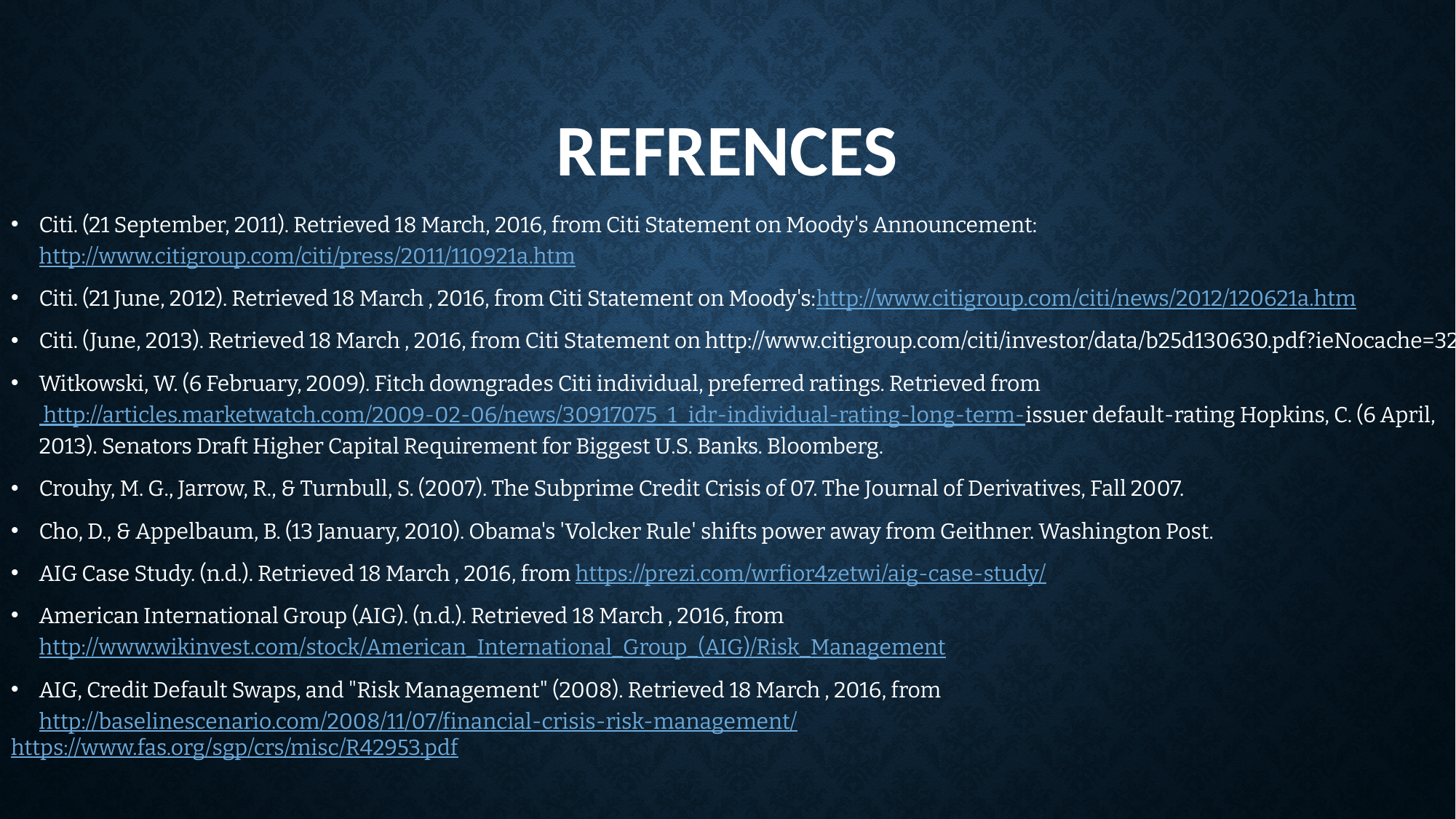

# REFRENCES
Citi. (21 September, 2011). Retrieved 18 March, 2016, from Citi Statement on Moody's Announcement: http://www.citigroup.com/citi/press/2011/110921a.htm
Citi. (21 June, 2012). Retrieved 18 March , 2016, from Citi Statement on Moody's:http://www.citigroup.com/citi/news/2012/120621a.htm
Citi. (June, 2013). Retrieved 18 March , 2016, from Citi Statement on http://www.citigroup.com/citi/investor/data/b25d130630.pdf?ieNocache=32
Witkowski, W. (6 February, 2009). Fitch downgrades Citi individual, preferred ratings. Retrieved from http://articles.marketwatch.com/2009-02-06/news/30917075_1_idr-individual-rating-long-term-issuer default-rating Hopkins, C. (6 April, 2013). Senators Draft Higher Capital Requirement for Biggest U.S. Banks. Bloomberg.
Crouhy, M. G., Jarrow, R., & Turnbull, S. (2007). The Subprime Credit Crisis of 07. The Journal of Derivatives, Fall 2007.
Cho, D., & Appelbaum, B. (13 January, 2010). Obama's 'Volcker Rule' shifts power away from Geithner. Washington Post.
AIG Case Study. (n.d.). Retrieved 18 March , 2016, from https://prezi.com/wrfior4zetwi/aig-case-study/
American International Group (AIG). (n.d.). Retrieved 18 March , 2016, from http://www.wikinvest.com/stock/American_International_Group_(AIG)/Risk_Management
AIG, Credit Default Swaps, and "Risk Management" (2008). Retrieved 18 March , 2016, from http://baselinescenario.com/2008/11/07/financial-crisis-risk-management/
https://www.fas.org/sgp/crs/misc/R42953.pdf